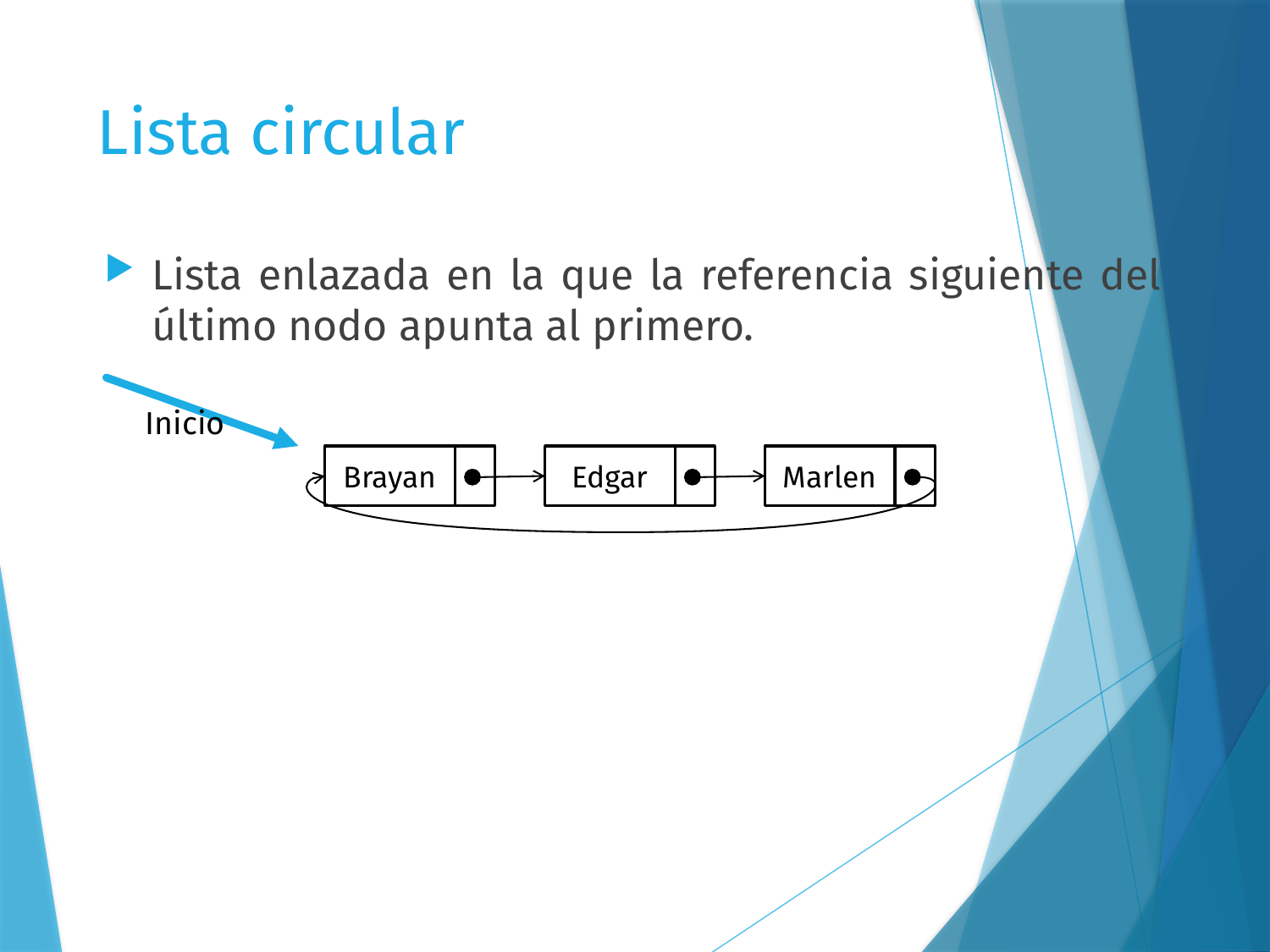

# Lista circular
Lista enlazada en la que la referencia siguiente del último nodo apunta al primero.
Inicio
Brayan

Edgar

Marlen